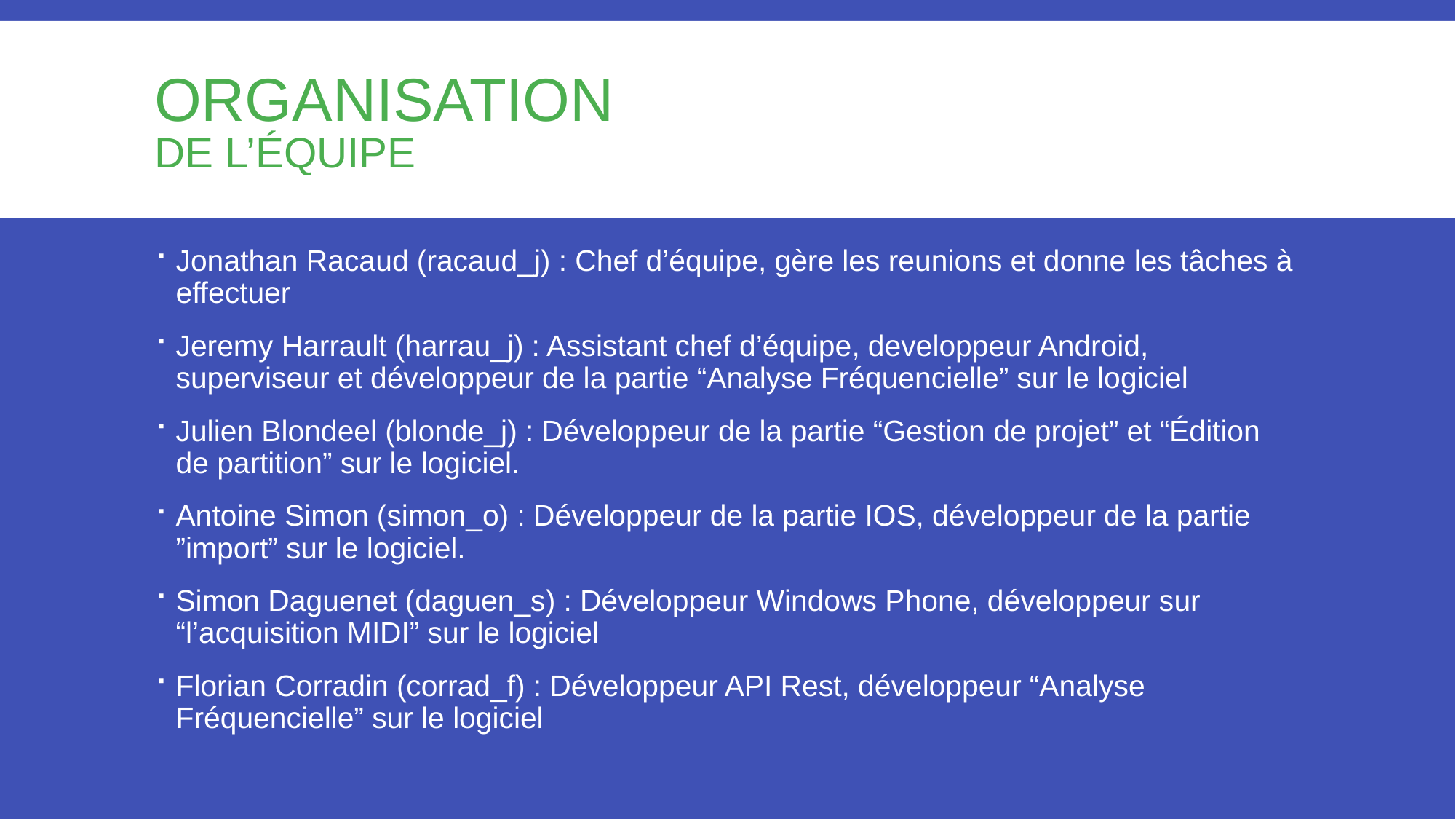

# Organisation de l’Équipe
Jonathan Racaud (racaud_j) : Chef d’équipe, gère les reunions et donne les tâches à effectuer
Jeremy Harrault (harrau_j) : Assistant chef d’équipe, developpeur Android, superviseur et développeur de la partie “Analyse Fréquencielle” sur le logiciel
Julien Blondeel (blonde_j) : Développeur de la partie “Gestion de projet” et “Édition de partition” sur le logiciel.
Antoine Simon (simon_o) : Développeur de la partie IOS, développeur de la partie ”import” sur le logiciel.
Simon Daguenet (daguen_s) : Développeur Windows Phone, développeur sur “l’acquisition MIDI” sur le logiciel
Florian Corradin (corrad_f) : Développeur API Rest, développeur “Analyse Fréquencielle” sur le logiciel